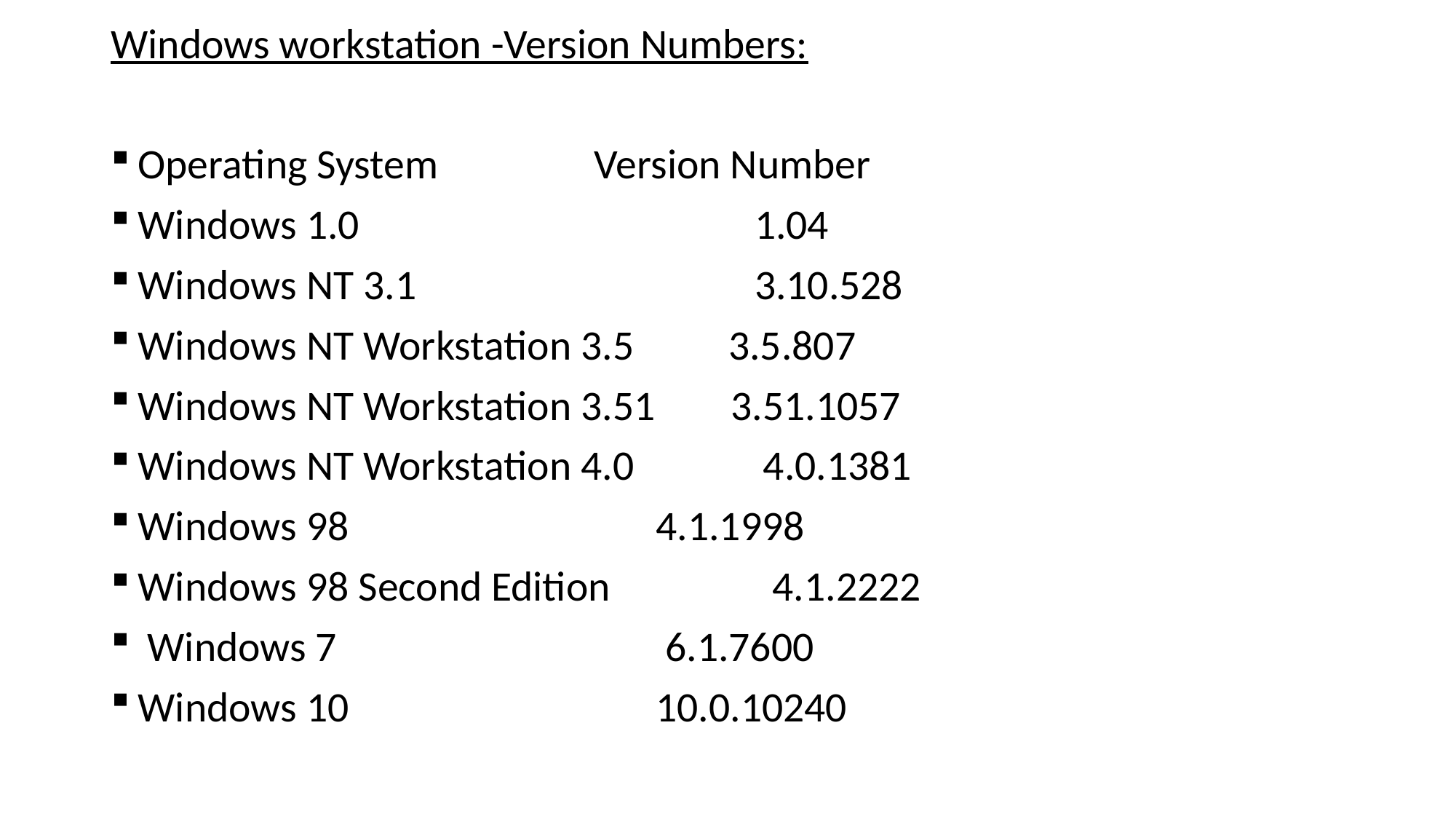

Windows workstation -Version Numbers:

Operating System	              Version Number
Windows 1.0	                               1.04
Windows NT 3.1	                               3.10.528
Windows NT Workstation 3.5          3.5.807
Windows NT Workstation 3.51        3.51.1057
Windows NT Workstation 4.0	         4.0.1381
Windows 98	                                4.1.1998
Windows 98 Second Edition	          4.1.2222
 Windows 7	                                 6.1.7600
Windows 10	                                10.0.10240